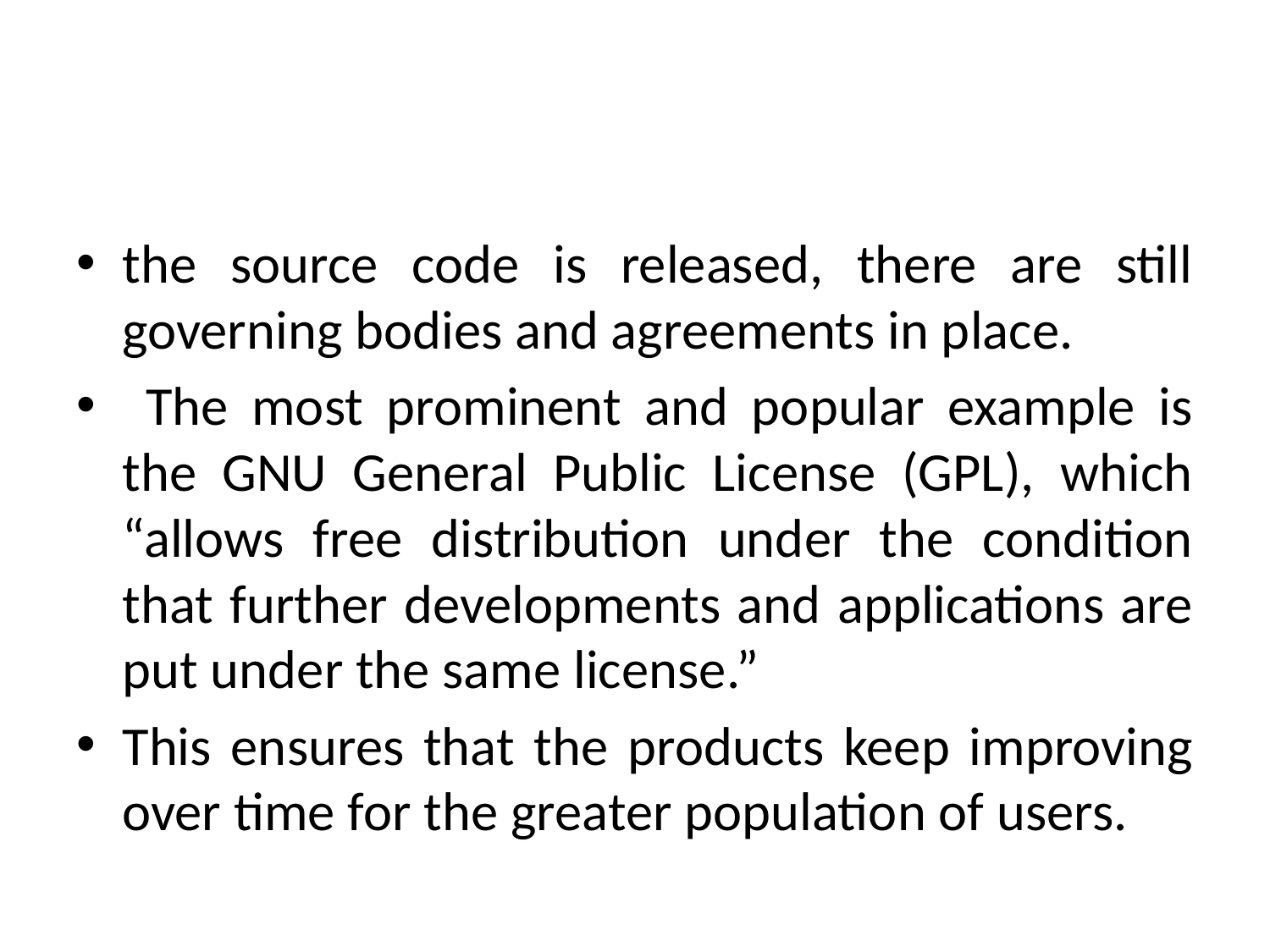

#
the source code is released, there are still governing bodies and agreements in place.
 The most prominent and popular example is the GNU General Public License (GPL), which “allows free distribution under the condition that further developments and applications are put under the same license.”
This ensures that the products keep improving over time for the greater population of users.